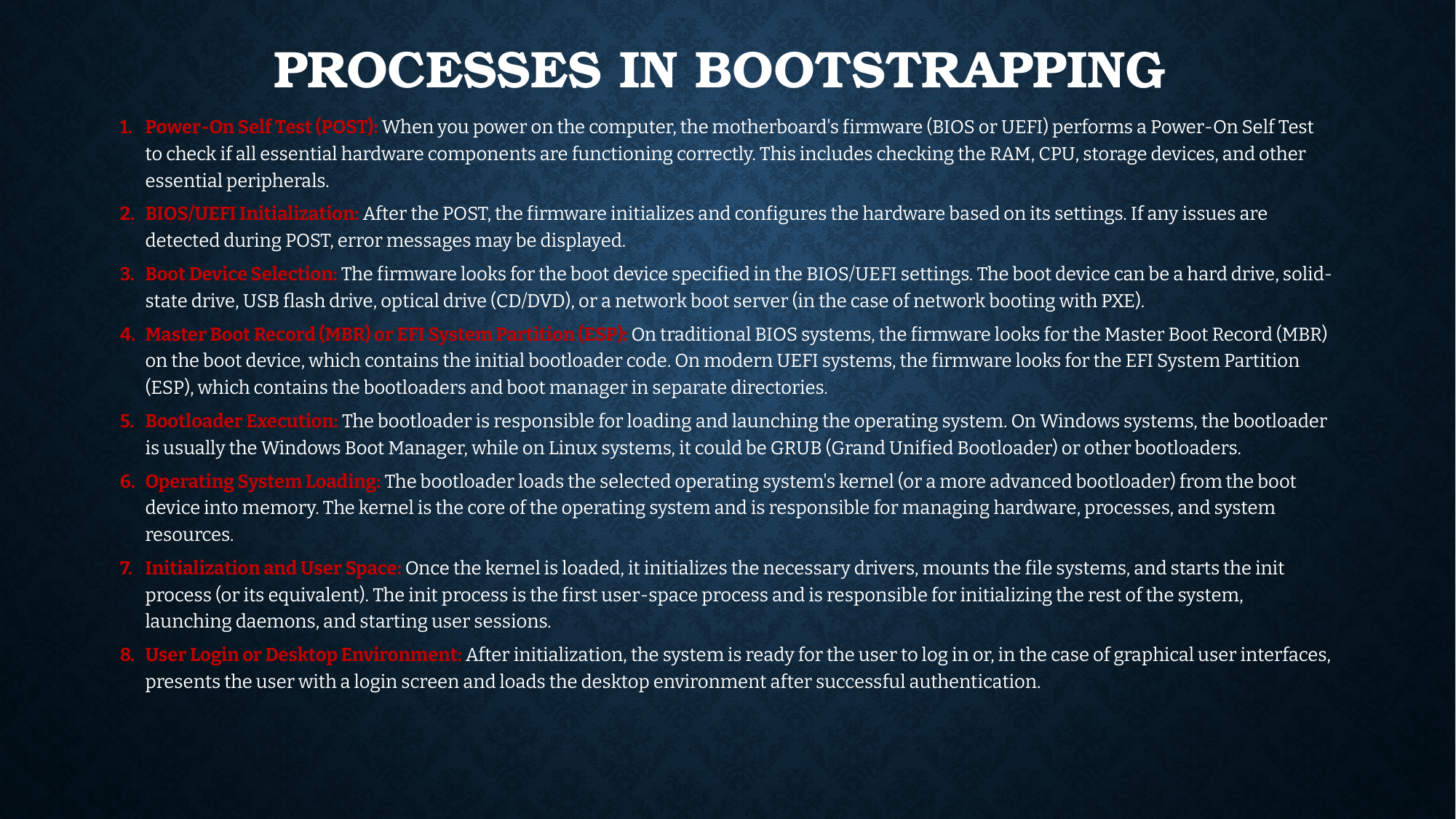

# PROCESSES IN BOOTSTRAPPING
Power-On Self Test (POST): When you power on the computer, the motherboard's firmware (BIOS or UEFI) performs a Power-On Self Test to check if all essential hardware components are functioning correctly. This includes checking the RAM, CPU, storage devices, and other essential peripherals.
BIOS/UEFI Initialization: After the POST, the firmware initializes and configures the hardware based on its settings. If any issues are detected during POST, error messages may be displayed.
Boot Device Selection: The firmware looks for the boot device specified in the BIOS/UEFI settings. The boot device can be a hard drive, solid-state drive, USB flash drive, optical drive (CD/DVD), or a network boot server (in the case of network booting with PXE).
Master Boot Record (MBR) or EFI System Partition (ESP): On traditional BIOS systems, the firmware looks for the Master Boot Record (MBR) on the boot device, which contains the initial bootloader code. On modern UEFI systems, the firmware looks for the EFI System Partition (ESP), which contains the bootloaders and boot manager in separate directories.
Bootloader Execution: The bootloader is responsible for loading and launching the operating system. On Windows systems, the bootloader is usually the Windows Boot Manager, while on Linux systems, it could be GRUB (Grand Unified Bootloader) or other bootloaders.
Operating System Loading: The bootloader loads the selected operating system's kernel (or a more advanced bootloader) from the boot device into memory. The kernel is the core of the operating system and is responsible for managing hardware, processes, and system resources.
Initialization and User Space: Once the kernel is loaded, it initializes the necessary drivers, mounts the file systems, and starts the init process (or its equivalent). The init process is the first user-space process and is responsible for initializing the rest of the system, launching daemons, and starting user sessions.
User Login or Desktop Environment: After initialization, the system is ready for the user to log in or, in the case of graphical user interfaces, presents the user with a login screen and loads the desktop environment after successful authentication.